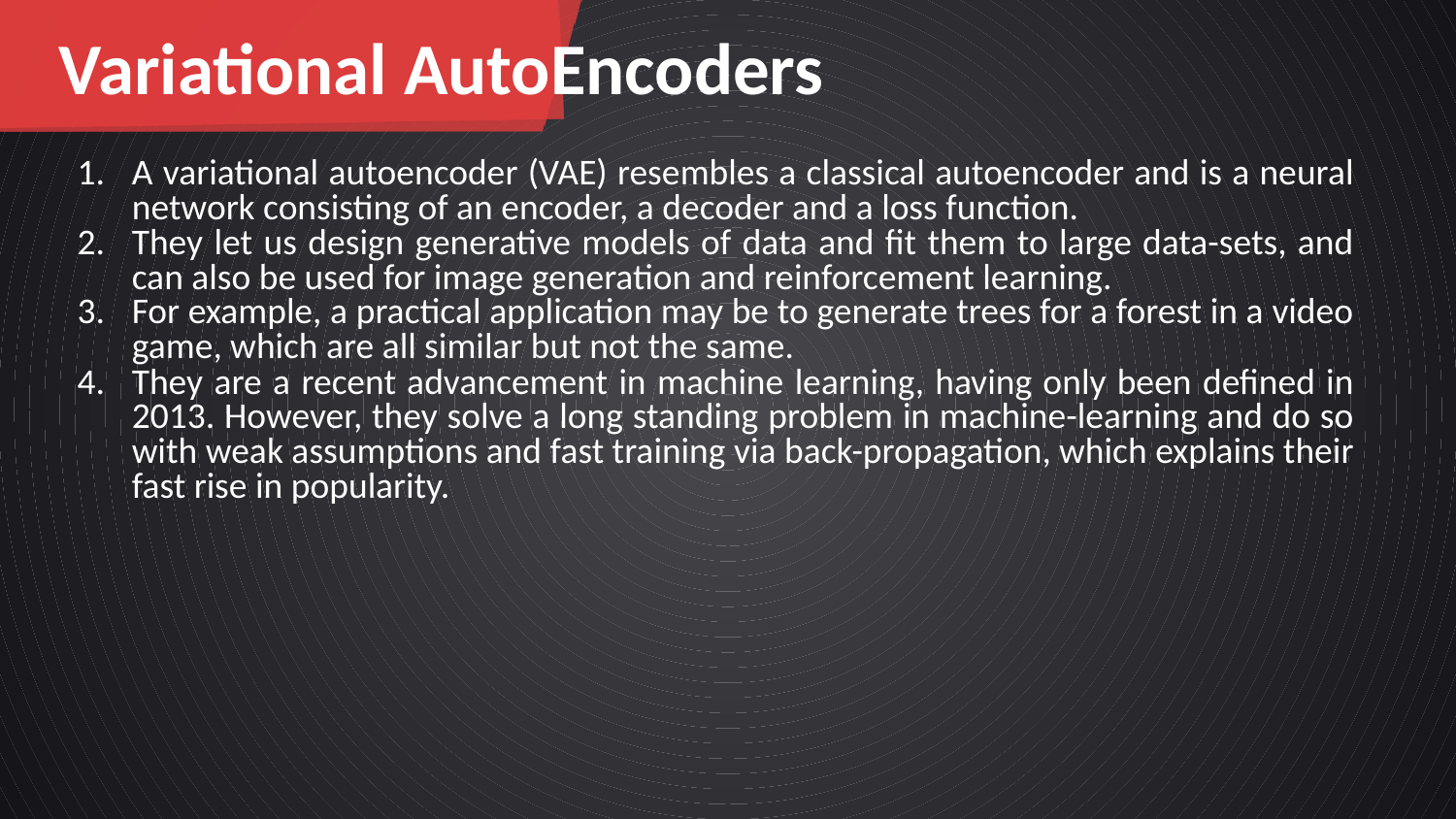

Variational AutoEncoders
A variational autoencoder (VAE) resembles a classical autoencoder and is a neural network consisting of an encoder, a decoder and a loss function.
They let us design generative models of data and fit them to large data-sets, and can also be used for image generation and reinforcement learning.
For example, a practical application may be to generate trees for a forest in a video game, which are all similar but not the same.
They are a recent advancement in machine learning, having only been defined in 2013. However, they solve a long standing problem in machine-learning and do so with weak assumptions and fast training via back-propagation, which explains their fast rise in popularity.